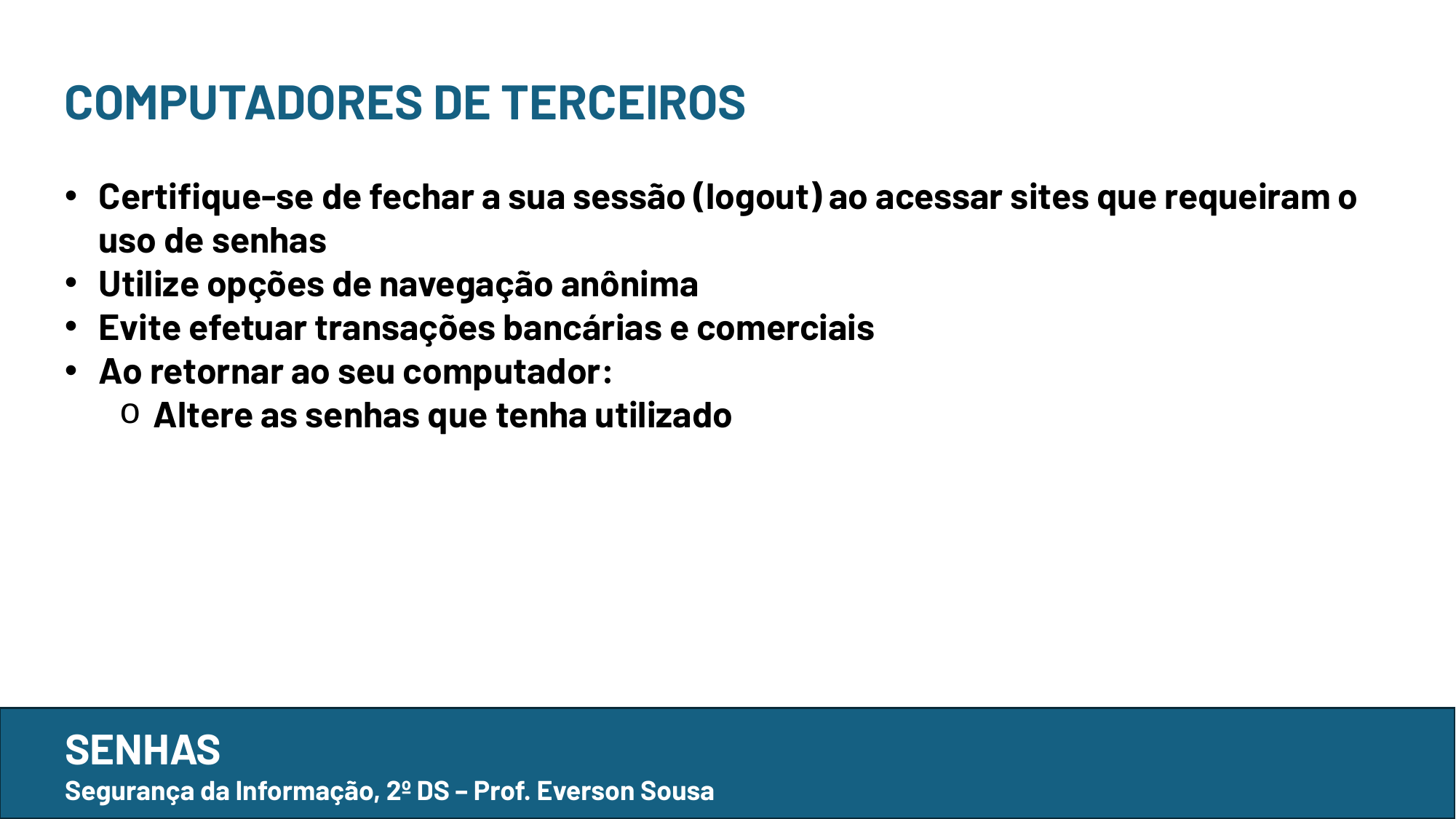

COMPUTADORES DE TERCEIROS

Certifique-se de fechar a sua sessão (logout) ao acessar sites que requeiram o uso de senhas
Utilize opções de navegação anônima
Evite efetuar transações bancárias e comerciais
Ao retornar ao seu computador:
Altere as senhas que tenha utilizado

SENHAS
Segurança da Informação, 2º DS – Prof. Everson Sousa